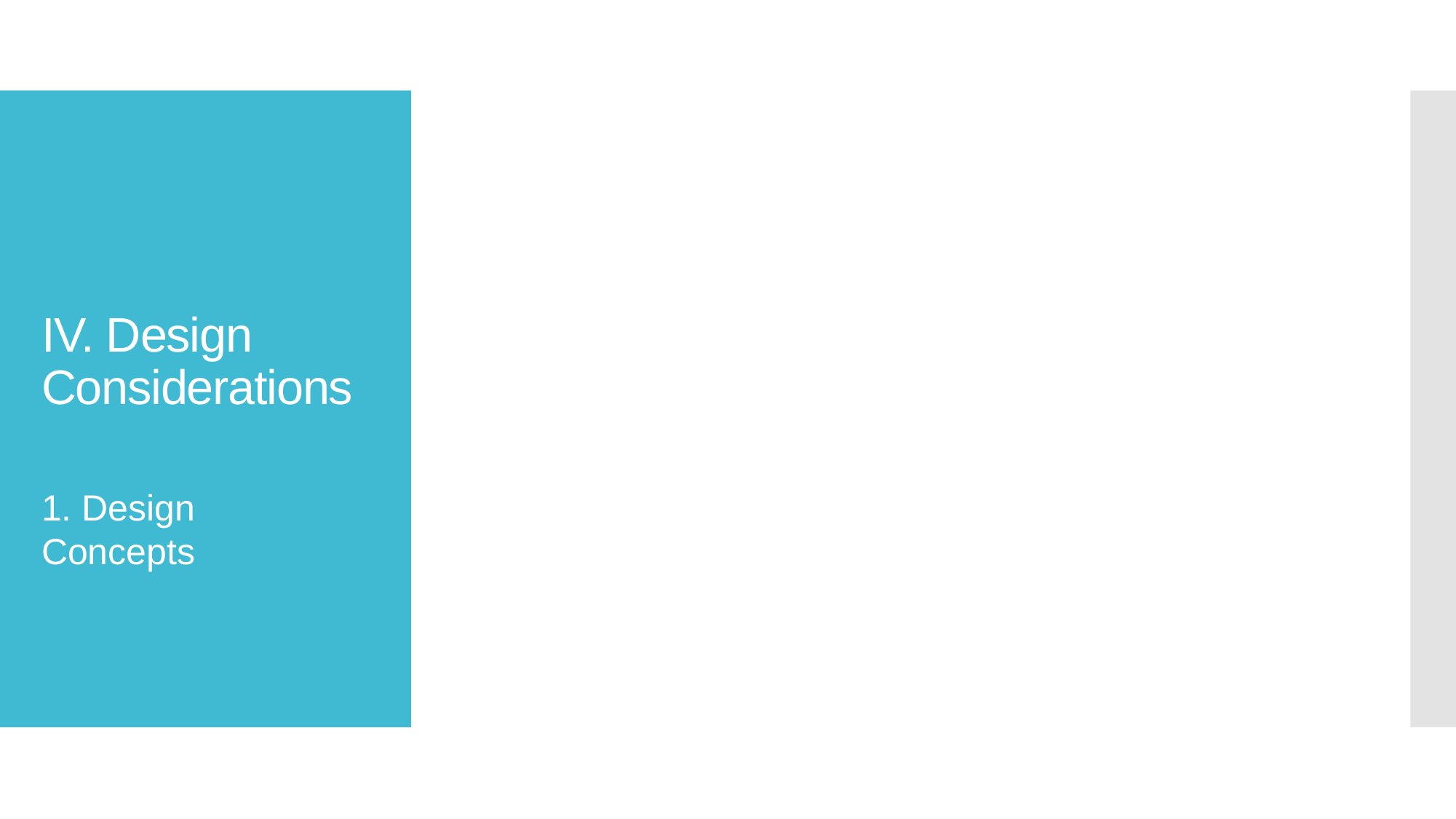

# IV. Design Considerations

1. Design Concepts